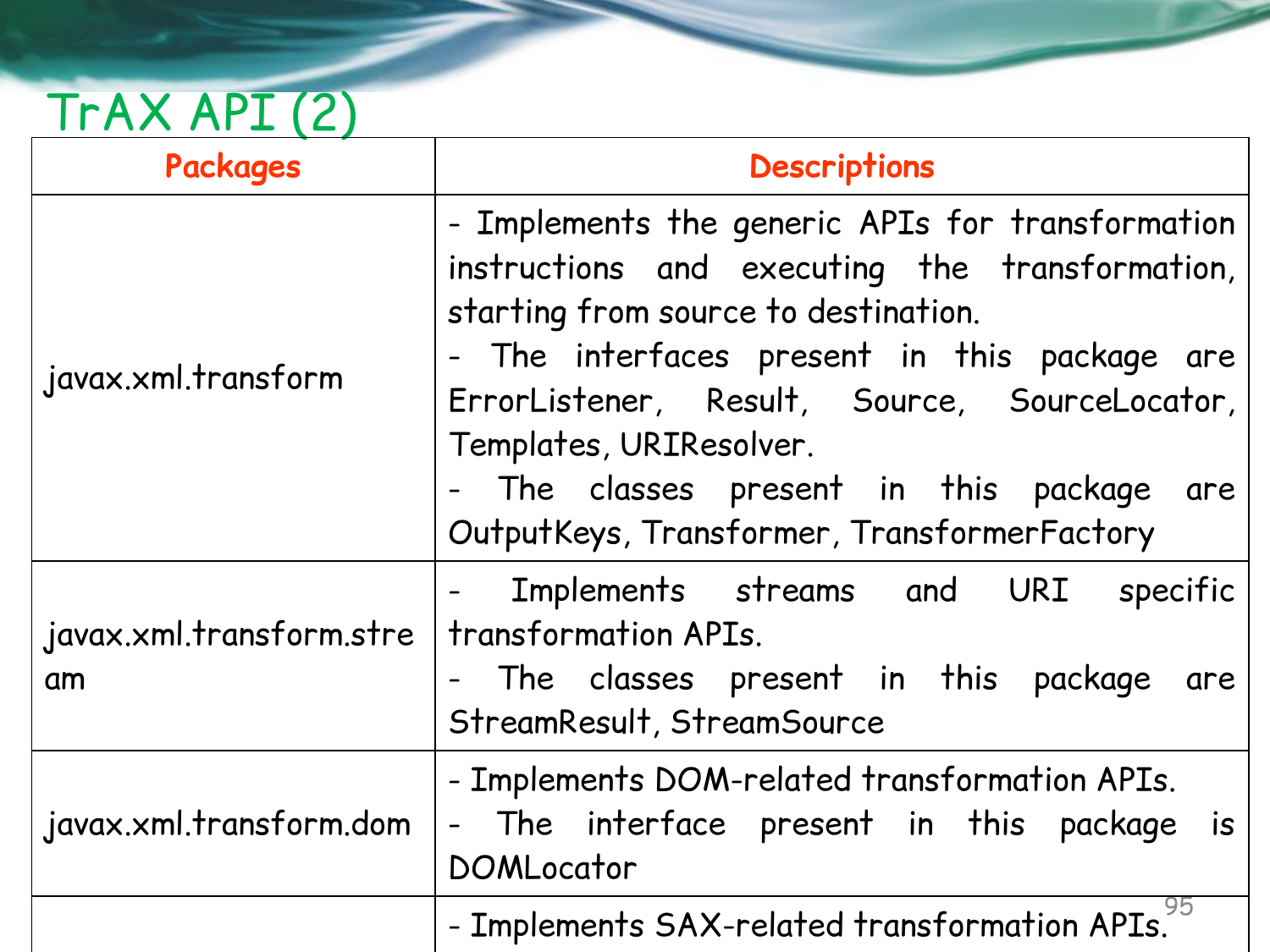

# TrAX API (2)
| Packages | Descriptions |
| --- | --- |
| javax.xml.transform | - Implements the generic APIs for transformation instructions and executing the transformation, starting from source to destination. - The interfaces present in this package are ErrorListener, Result, Source, SourceLocator, Templates, URIResolver. - The classes present in this package are OutputKeys, Transformer, TransformerFactory |
| javax.xml.transform.stream | - Implements streams and URI specific transformation APIs. - The classes present in this package are StreamResult, StreamSource |
| javax.xml.transform.dom | - Implements DOM-related transformation APIs. - The interface present in this package is DOMLocator |
| javax.xml.transform.sax | - Implements SAX-related transformation APIs. - The interfaces present in this package are TemplateHandler, TransformerHandler |
95